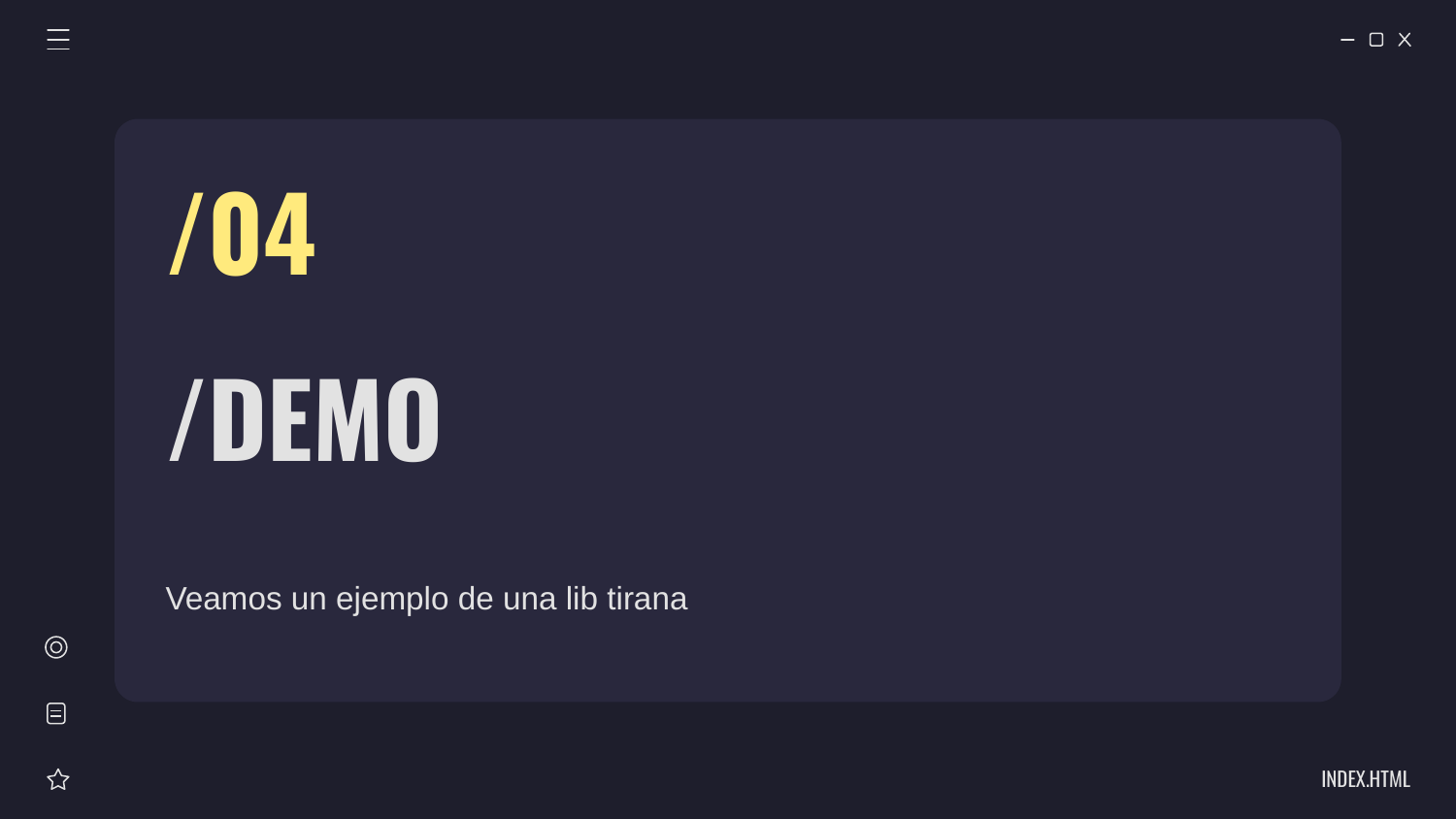

/04
# /DEMO
Veamos un ejemplo de una lib tirana

INDEX.HTML